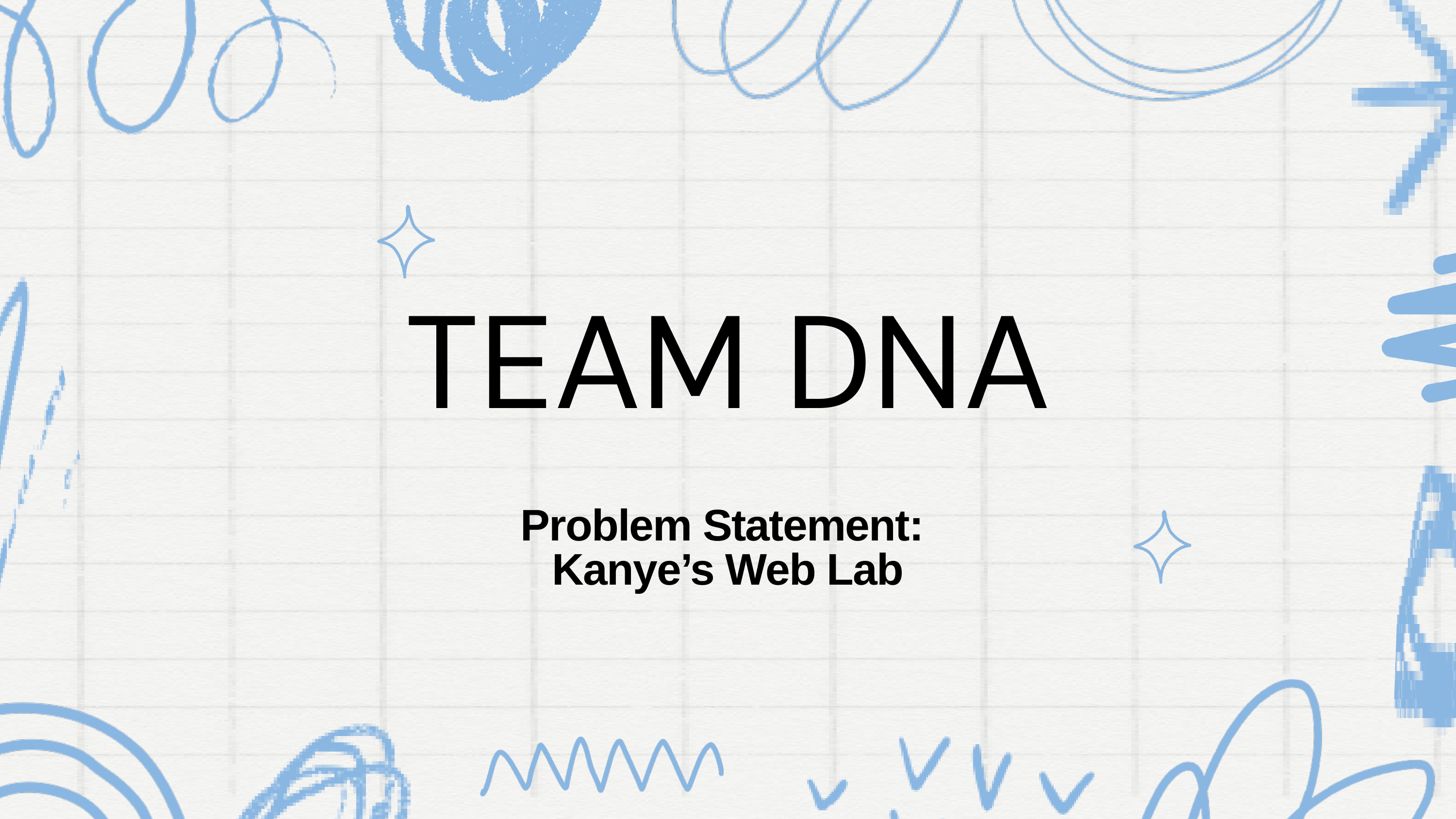

TEAM DNA
Problem Statement:
Kanye’s Web Lab